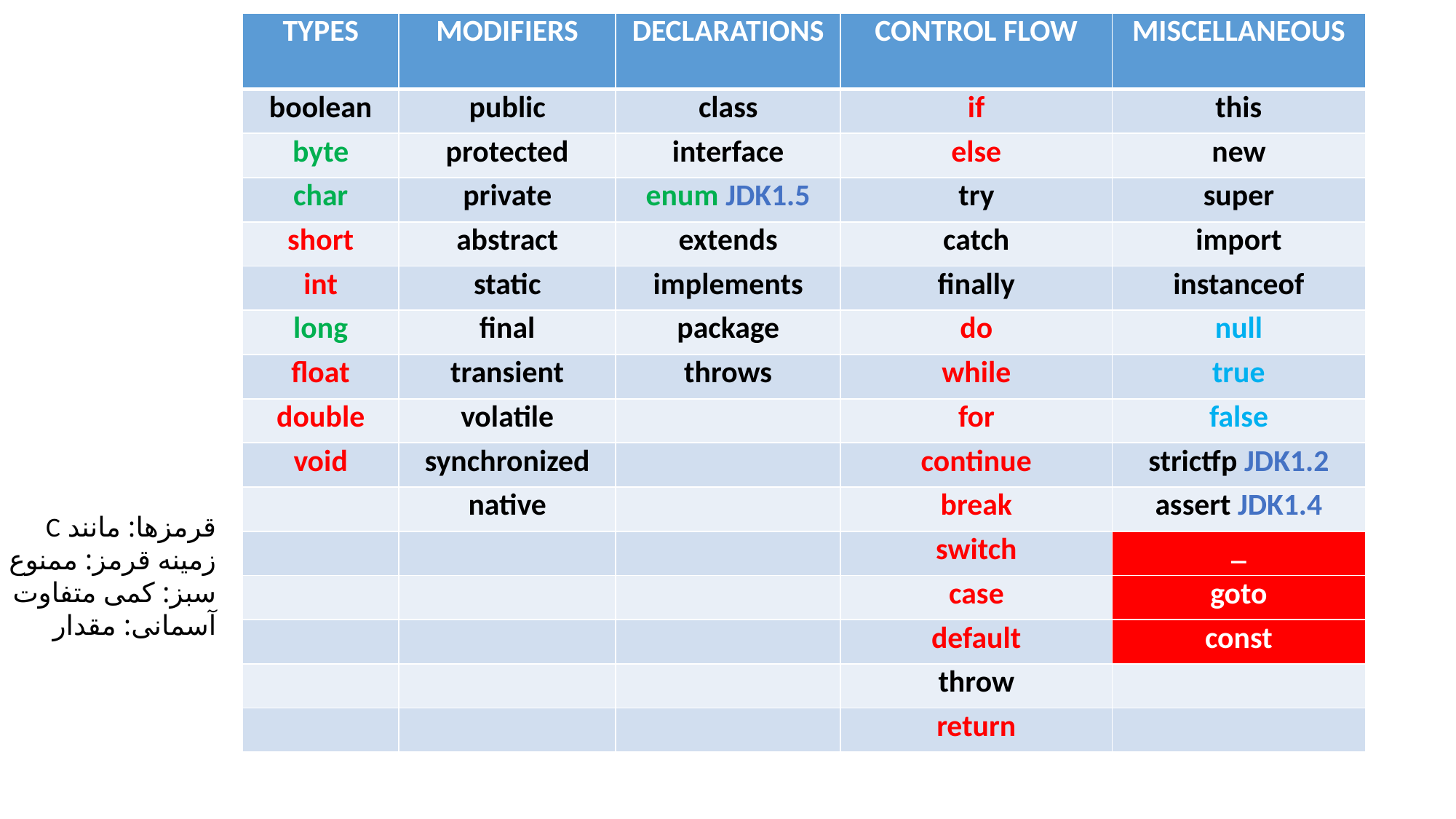

| TYPES | MODIFIERS | DECLARATIONS | CONTROL FLOW | MISCELLANEOUS |
| --- | --- | --- | --- | --- |
| boolean | public | class | if | this |
| byte | protected | interface | else | new |
| char | private | enum JDK1.5 | try | super |
| short | abstract | extends | catch | import |
| int | static | implements | finally | instanceof |
| long | final | package | do | null |
| float | transient | throws | while | true |
| double | volatile |  | for | false |
| void | synchronized |  | continue | strictfp JDK1.2 |
|  | native |  | break | assert JDK1.4 |
|  |  |  | switch | \_ |
|  |  |  | case | goto |
|  |  |  | default | const |
|  |  |  | throw |  |
|  |  |  | return |  |
# کلمات کلیدی جاوا
قرمزها: مانند C
زمینه قرمز: ممنوع
سبز: کمی متفاوت
آسمانی: مقدار